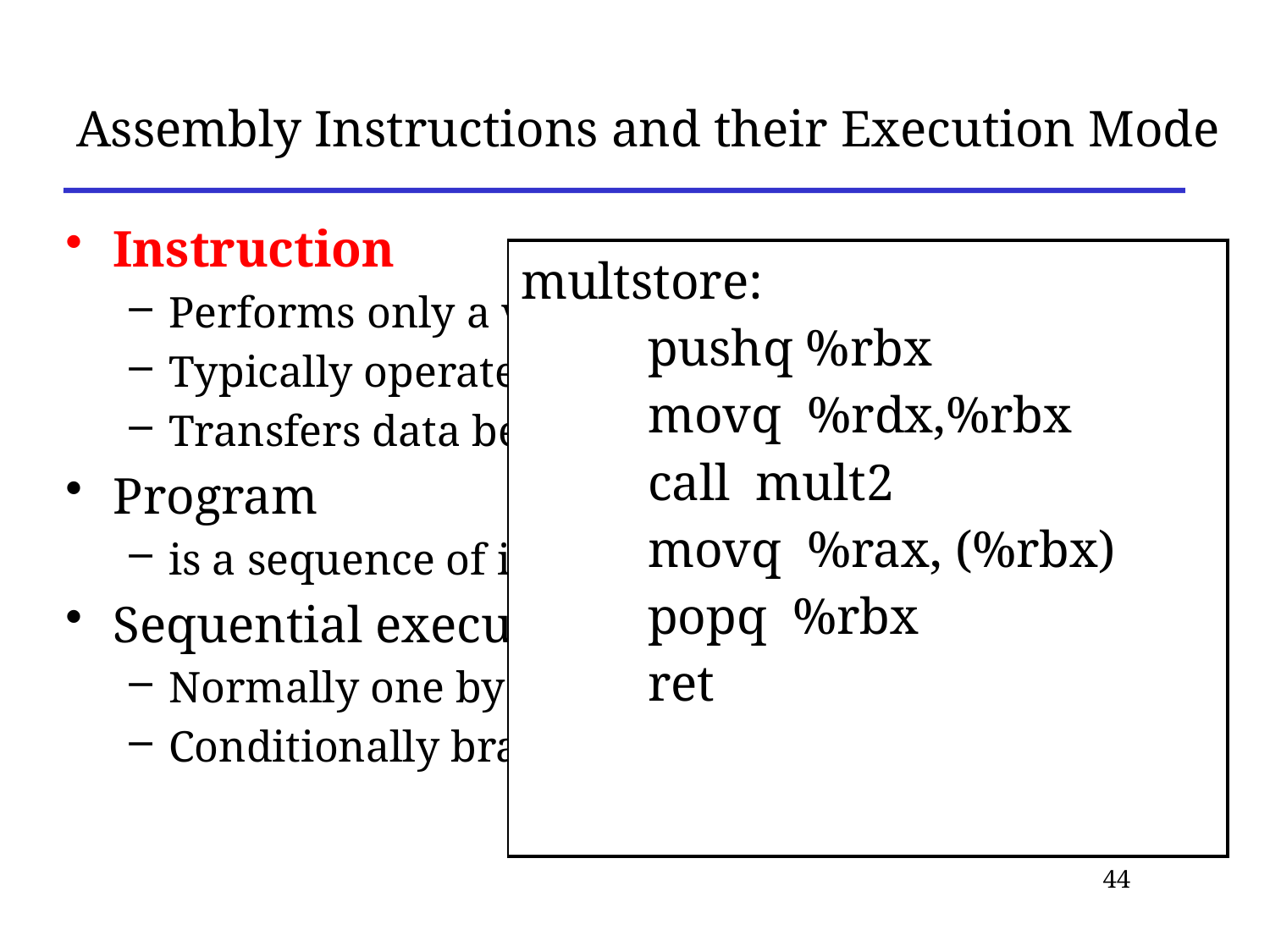

# Assembly Instructions and their Execution Mode
Instruction
Performs only a very elementary operation
Typically operates data stored in registers
Transfers data between memory and a register
Program
is a sequence of instructions
Sequential execution mode
Normally one by one in sequential
Conditionally branch to a new instruction address
| multstore: pushq %rbx movq %rdx,%rbx call mult2 movq %rax, (%rbx) popq %rbx ret |
| --- |
44